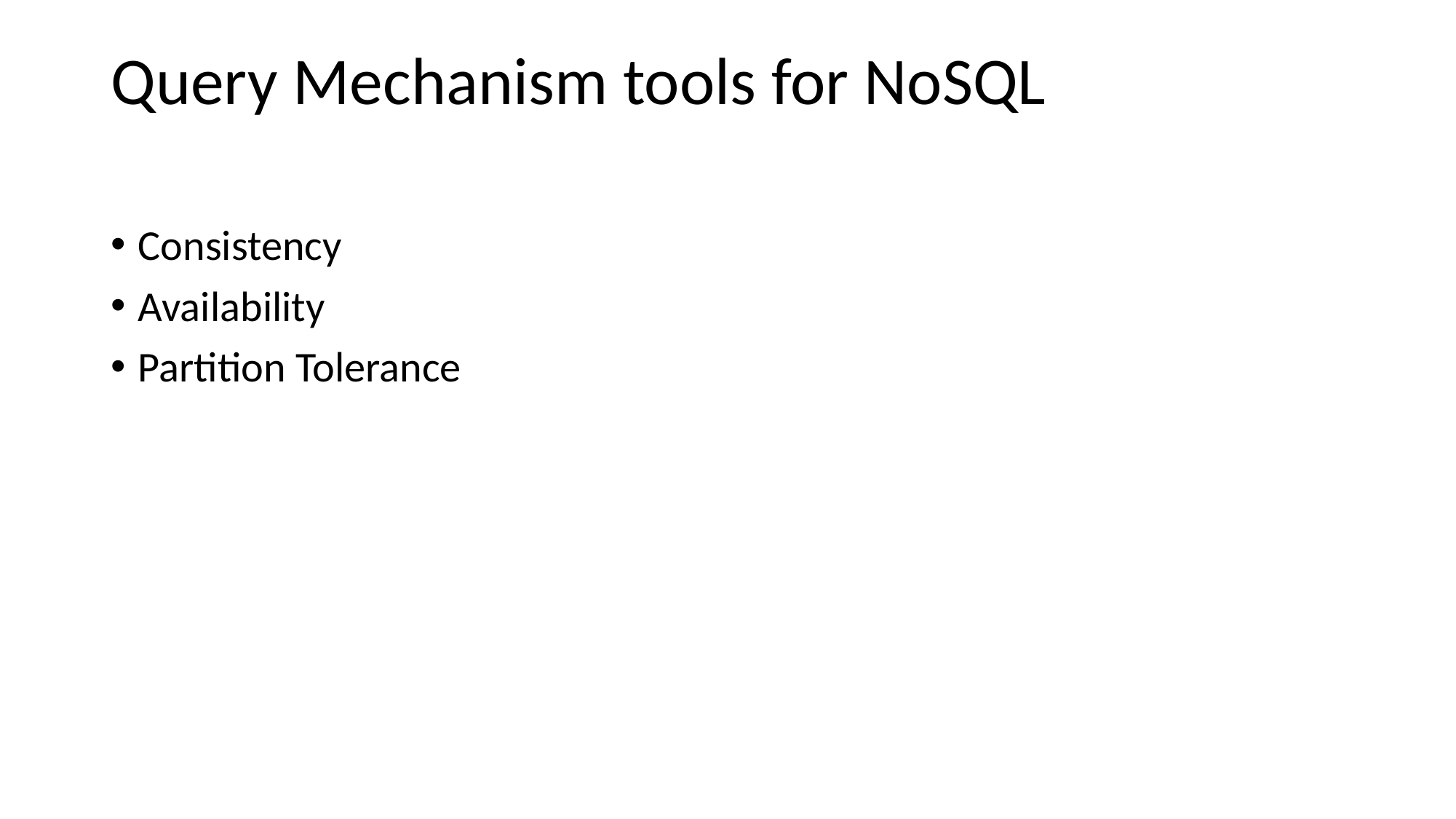

# Query Mechanism tools for NoSQL
Consistency
Availability
Partition Tolerance